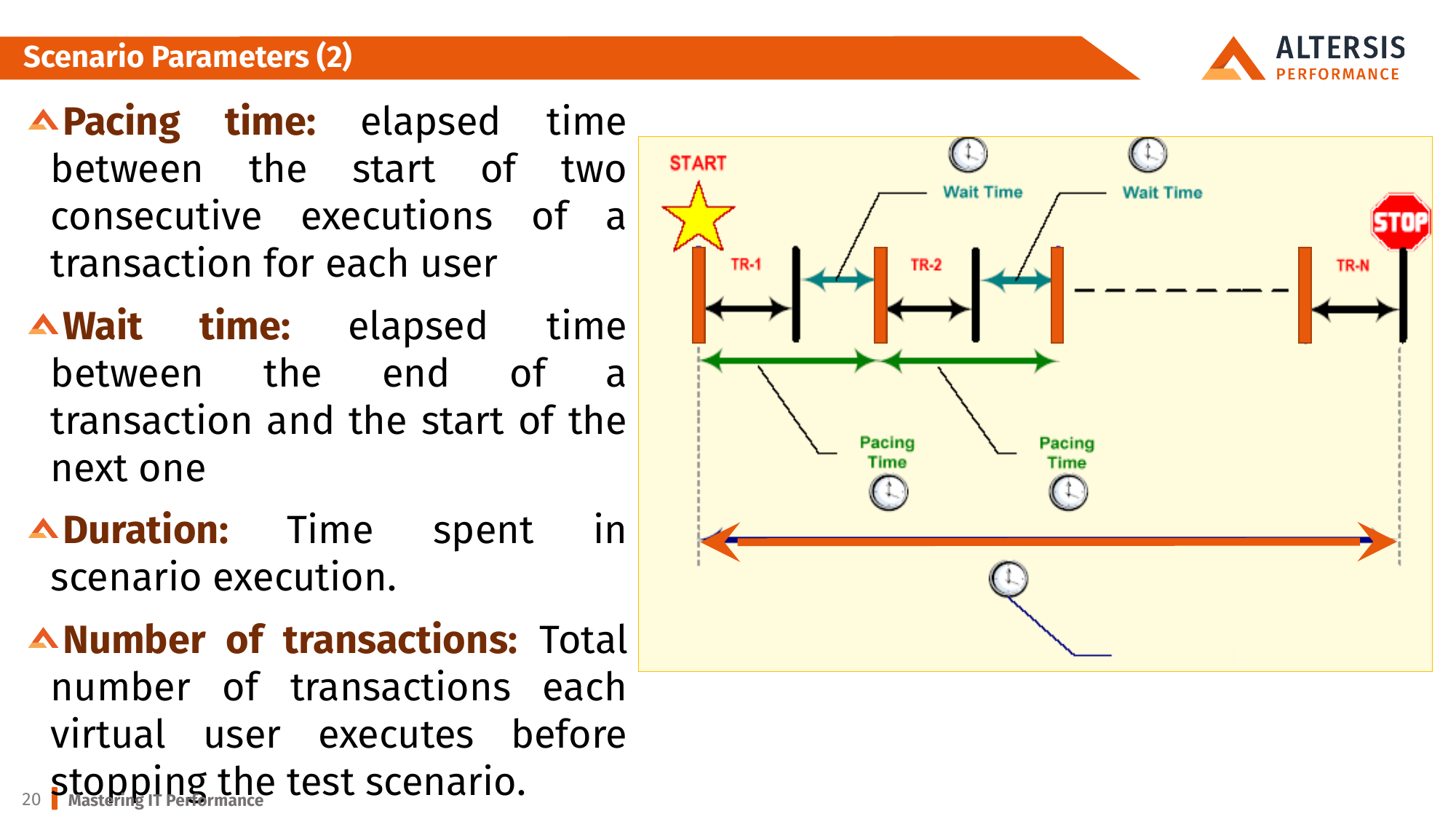

# Scenario Parameters (2)
Pacing time: elapsed time between the start of two consecutive executions of a transaction for each user
Wait time: elapsed time between the end of a transaction and the start of the next one
Duration: Time spent in scenario execution.
Number of transactions: Total number of transactions each virtual user executes before stopping the test scenario.

Test Duration
Mastering IT Performance